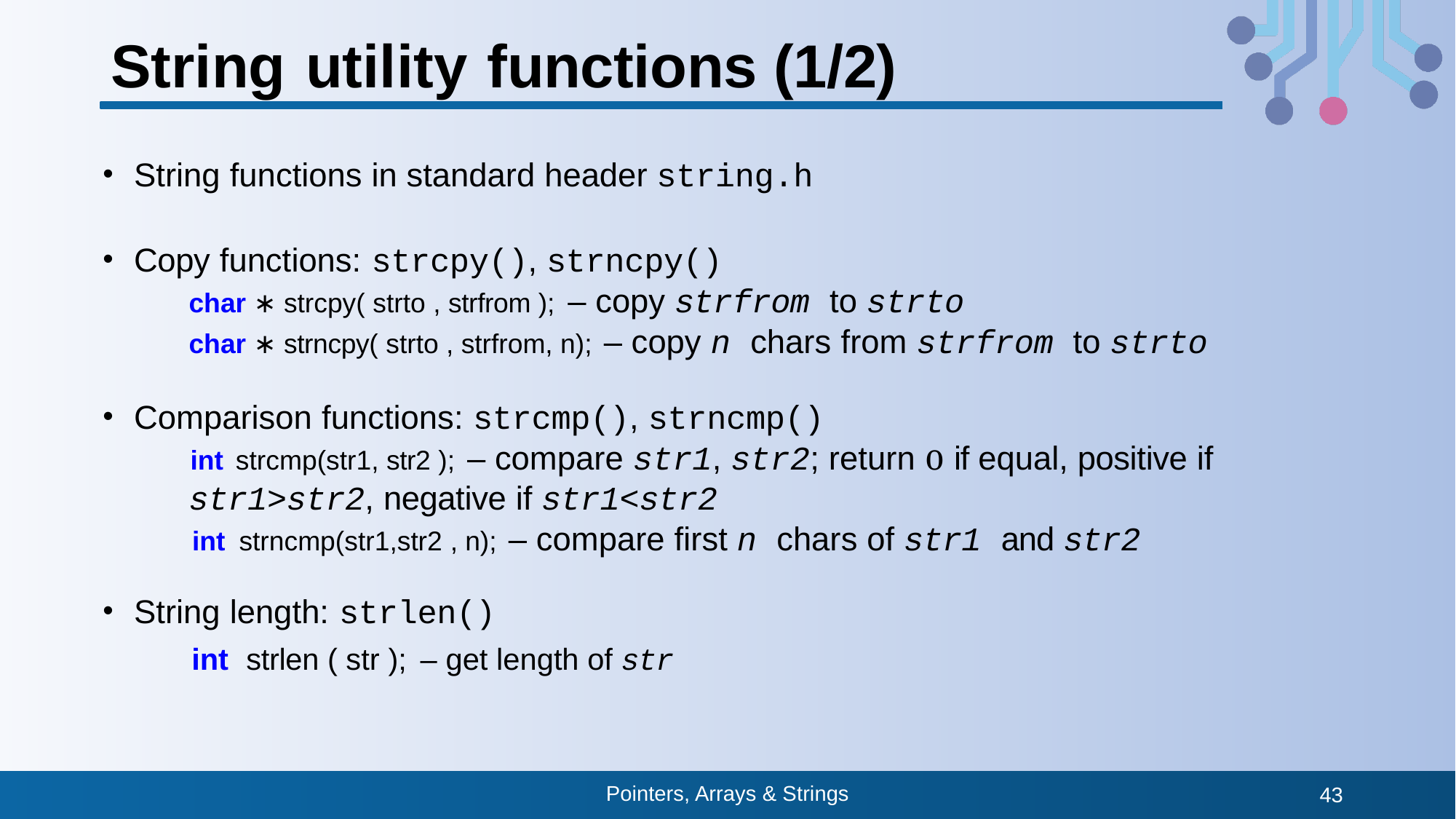

# String utility functions (1/2)
String functions in standard header string.h

Copy functions: strcpy(), strncpy()
char ∗ strcpy( strto , strfrom ); – copy strfrom to strto
char ∗ strncpy( strto , strfrom, n); – copy n chars from strfrom to strto

Comparison functions: strcmp(), strncmp()
int strcmp(str1, str2 ); – compare str1, str2; return 0 if equal, positive if str1>str2, negative if str1<str2
int strncmp(str1,str2 , n); – compare ﬁrst n chars of str1 and str2

String length: strlen()
	int strlen ( str ); – get length of str

Pointers, Arrays & Strings
43